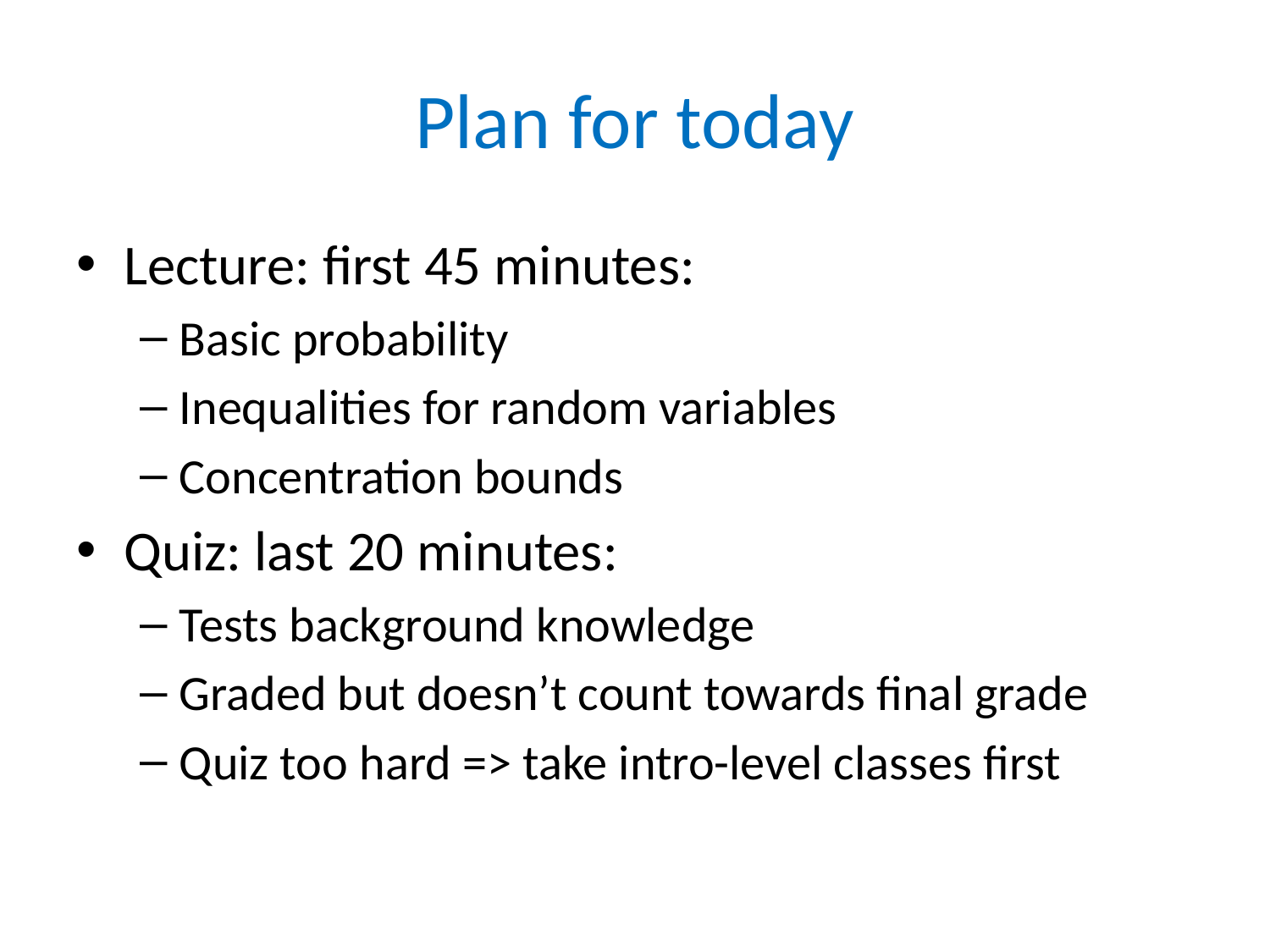

# Plan for today
Lecture: first 45 minutes:
Basic probability
Inequalities for random variables
Concentration bounds
Quiz: last 20 minutes:
Tests background knowledge
Graded but doesn’t count towards final grade
Quiz too hard => take intro-level classes first